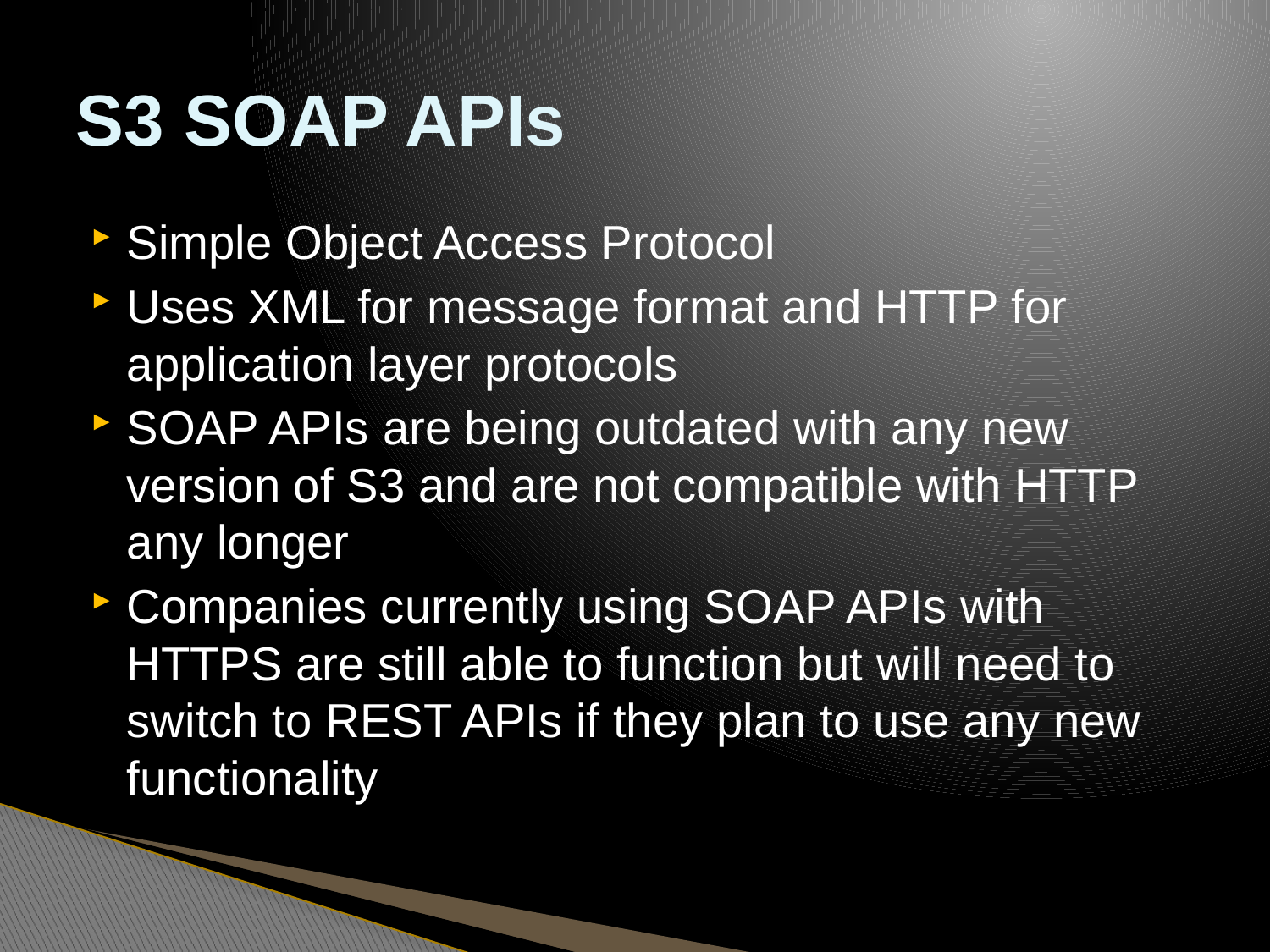

# S3 SOAP APIs
Simple Object Access Protocol
Uses XML for message format and HTTP for application layer protocols
SOAP APIs are being outdated with any new version of S3 and are not compatible with HTTP any longer
Companies currently using SOAP APIs with HTTPS are still able to function but will need to switch to REST APIs if they plan to use any new functionality